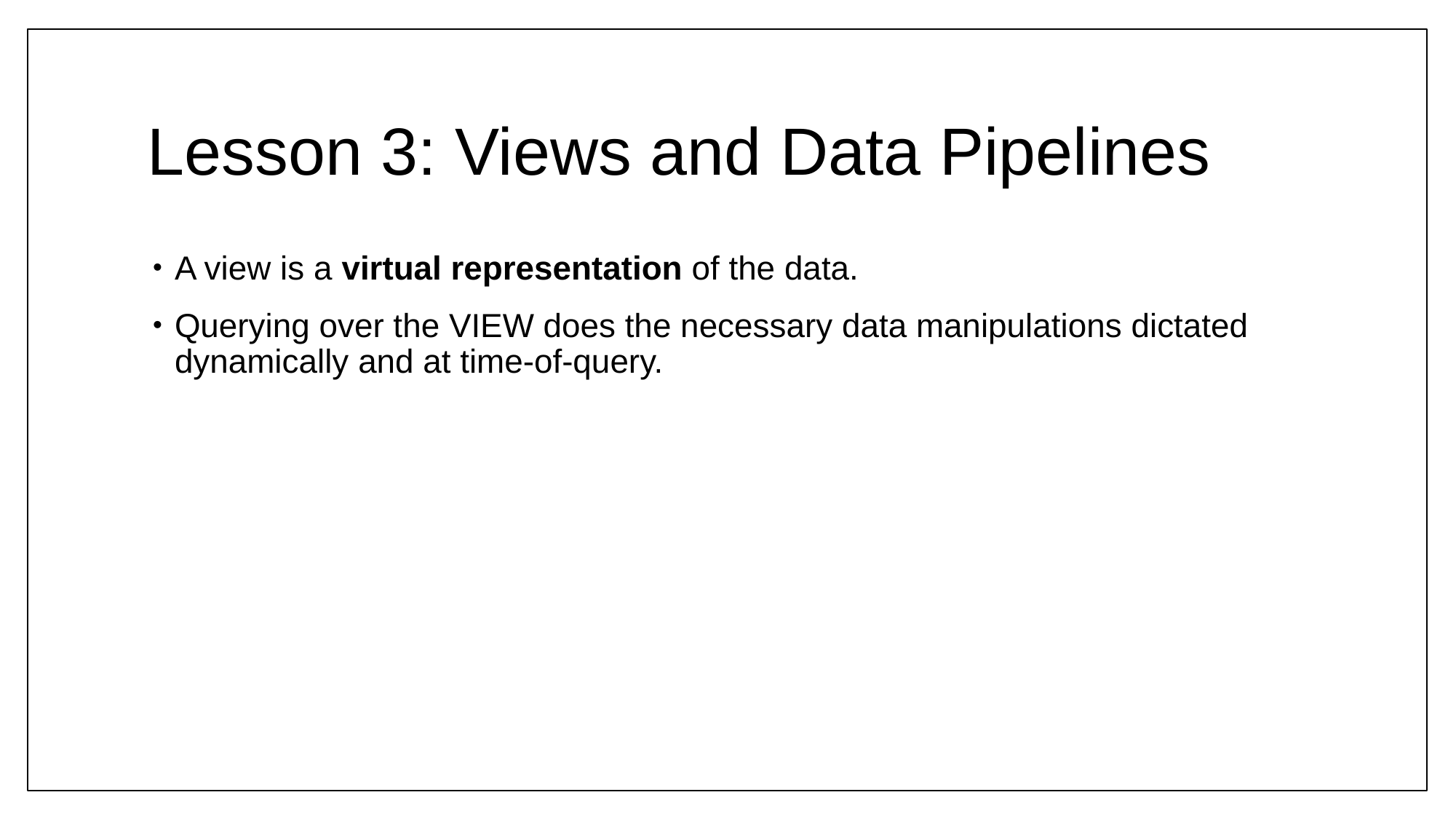

# Lesson 3: Views and Data Pipelines
A view is a virtual representation of the data.
Querying over the VIEW does the necessary data manipulations dictated dynamically and at time-of-query.